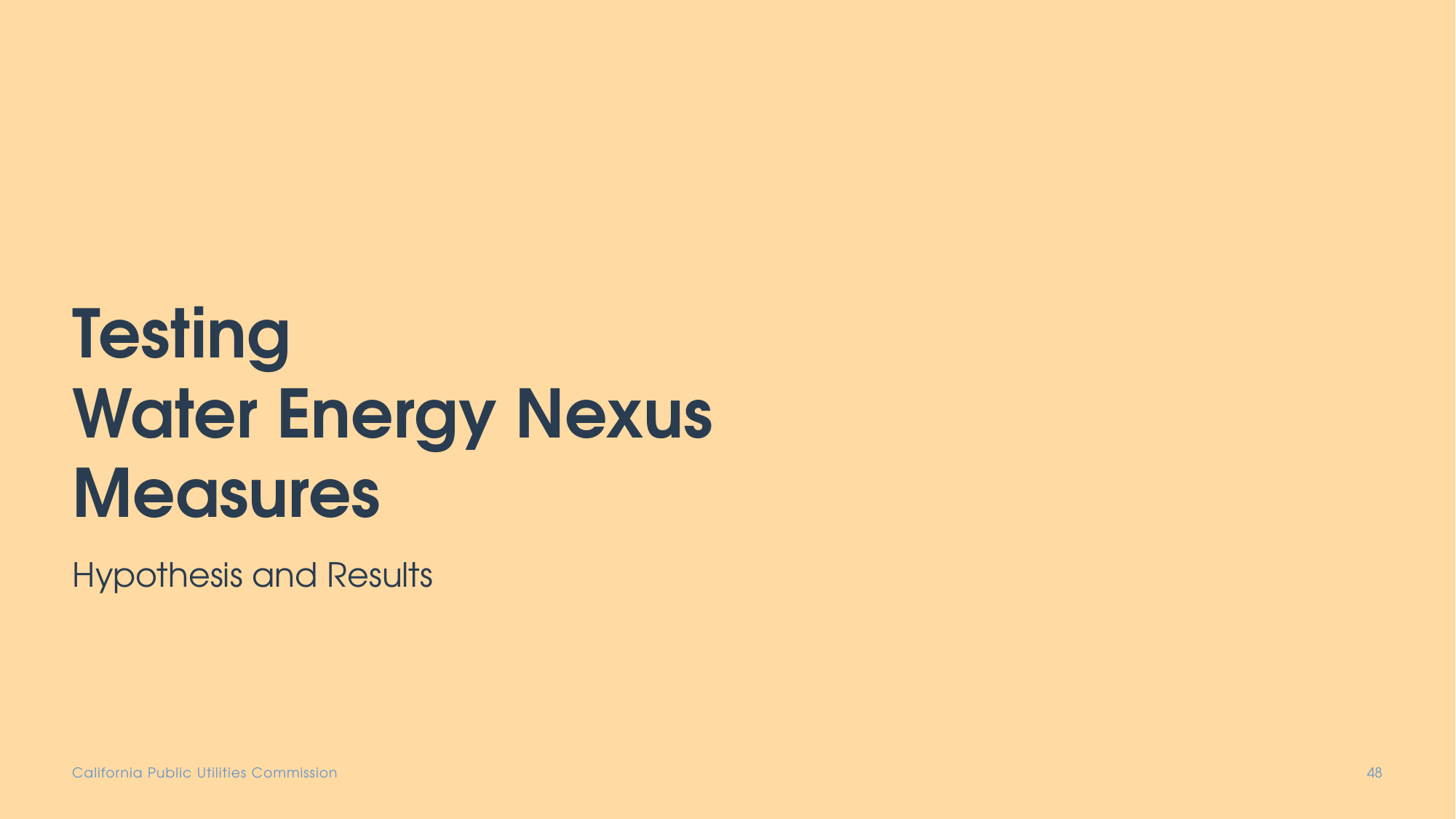

# Testing Water Energy Nexus Measures
Hypothesis and Results
48